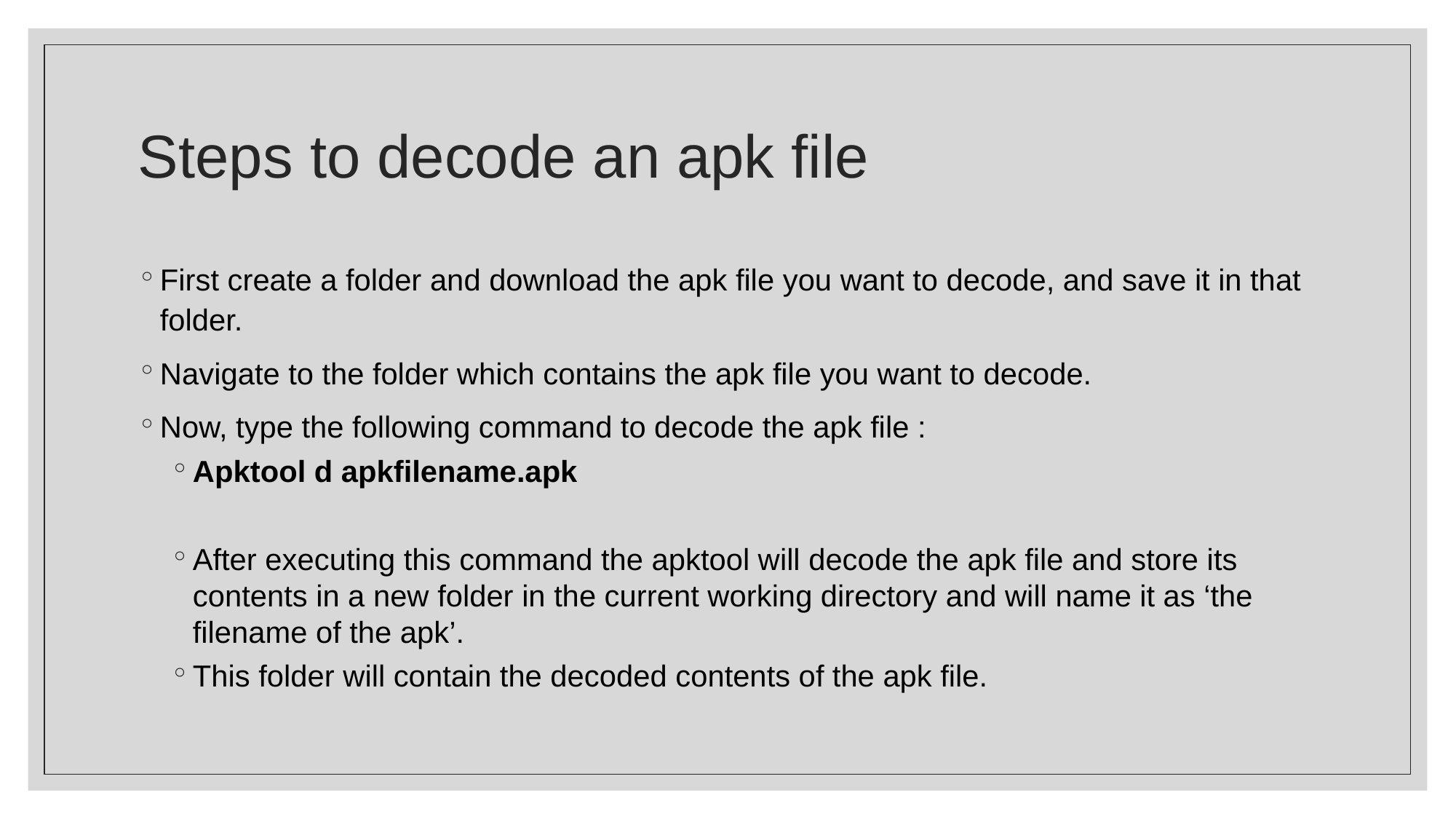

# Steps to decode an apk file
First create a folder and download the apk file you want to decode, and save it in that folder.
Navigate to the folder which contains the apk file you want to decode.
Now, type the following command to decode the apk file :
Apktool d apkfilename.apk

After executing this command the apktool will decode the apk file and store its contents in a new folder in the current working directory and will name it as ‘the filename of the apk’.
This folder will contain the decoded contents of the apk file.